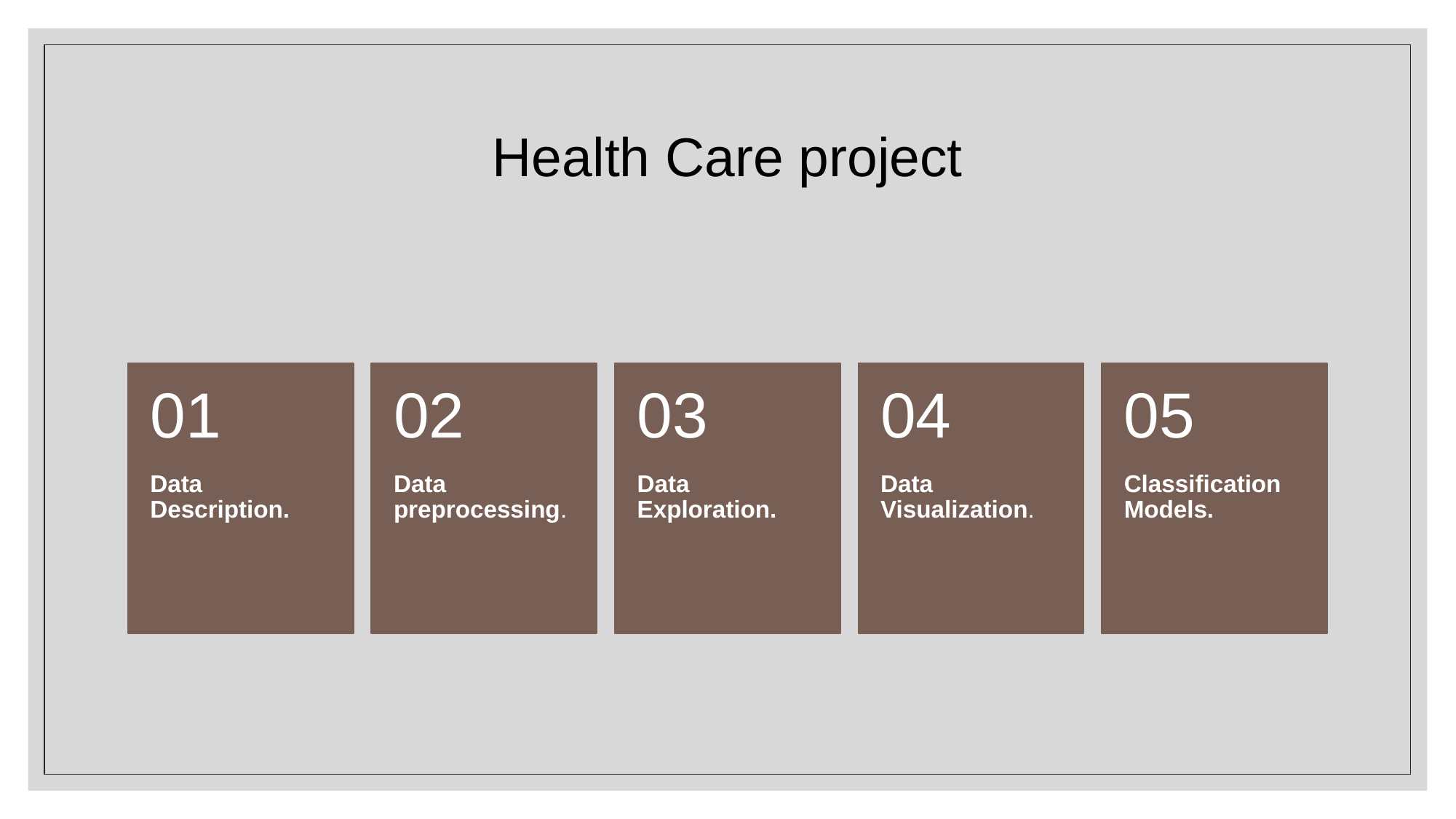

# Health Care project
Data Description.
01
Data preprocessing.

02
Data Exploration.
03
Data Visualization.
04
Classification Models.
05